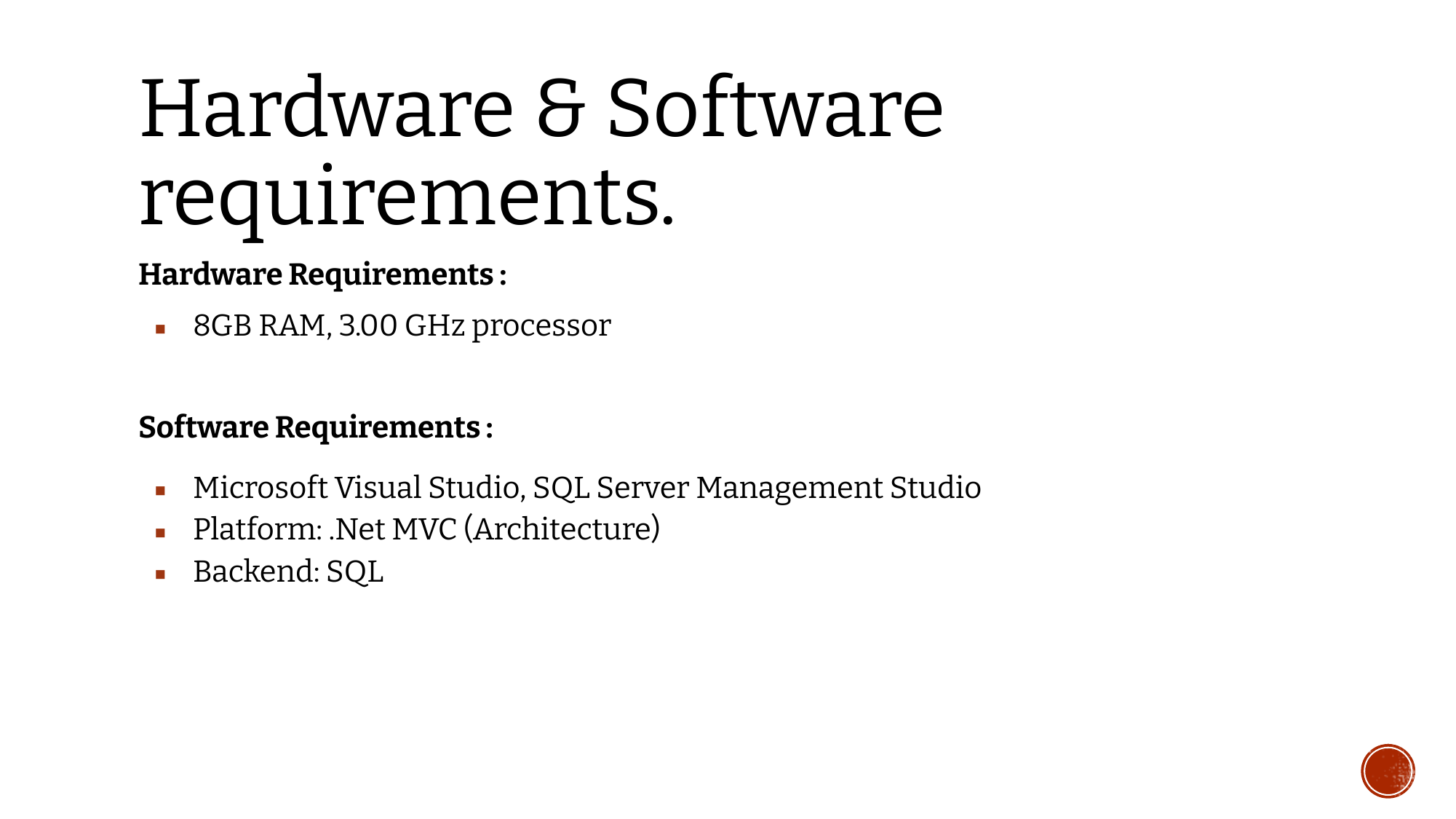

Hardware & Software requirements.
Hardware Requirements :
8GB RAM, 3.00 GHz processor

Software Requirements :
Microsoft Visual Studio, SQL Server Management Studio
Platform: .Net MVC (Architecture)
Backend: SQL